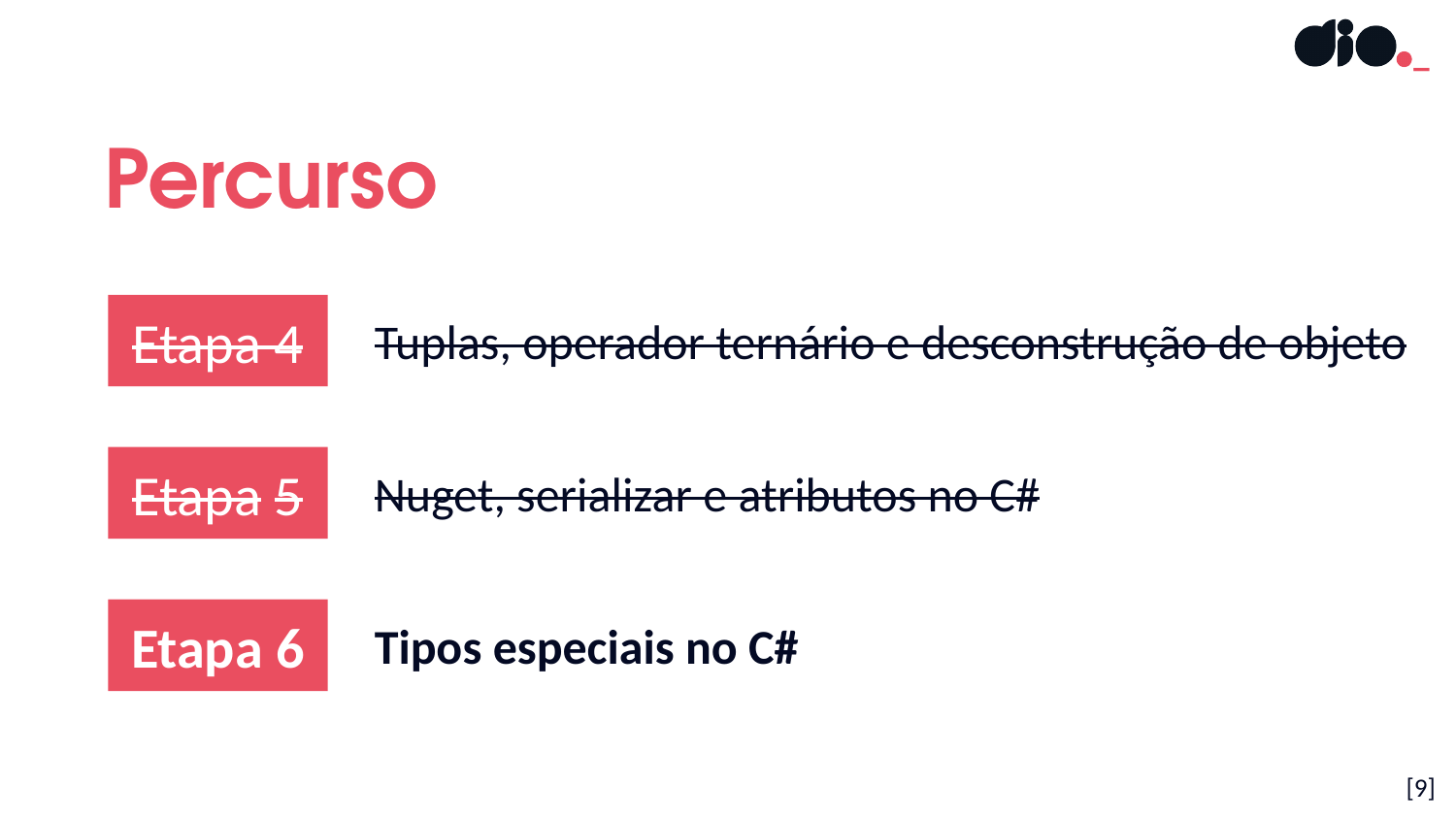

Percurso
Etapa 4
Tuplas, operador ternário e desconstrução de objeto

Etapa 5
Nuget, serializar e atributos no C#
Etapa 6
Tipos especiais no C#
# [9]